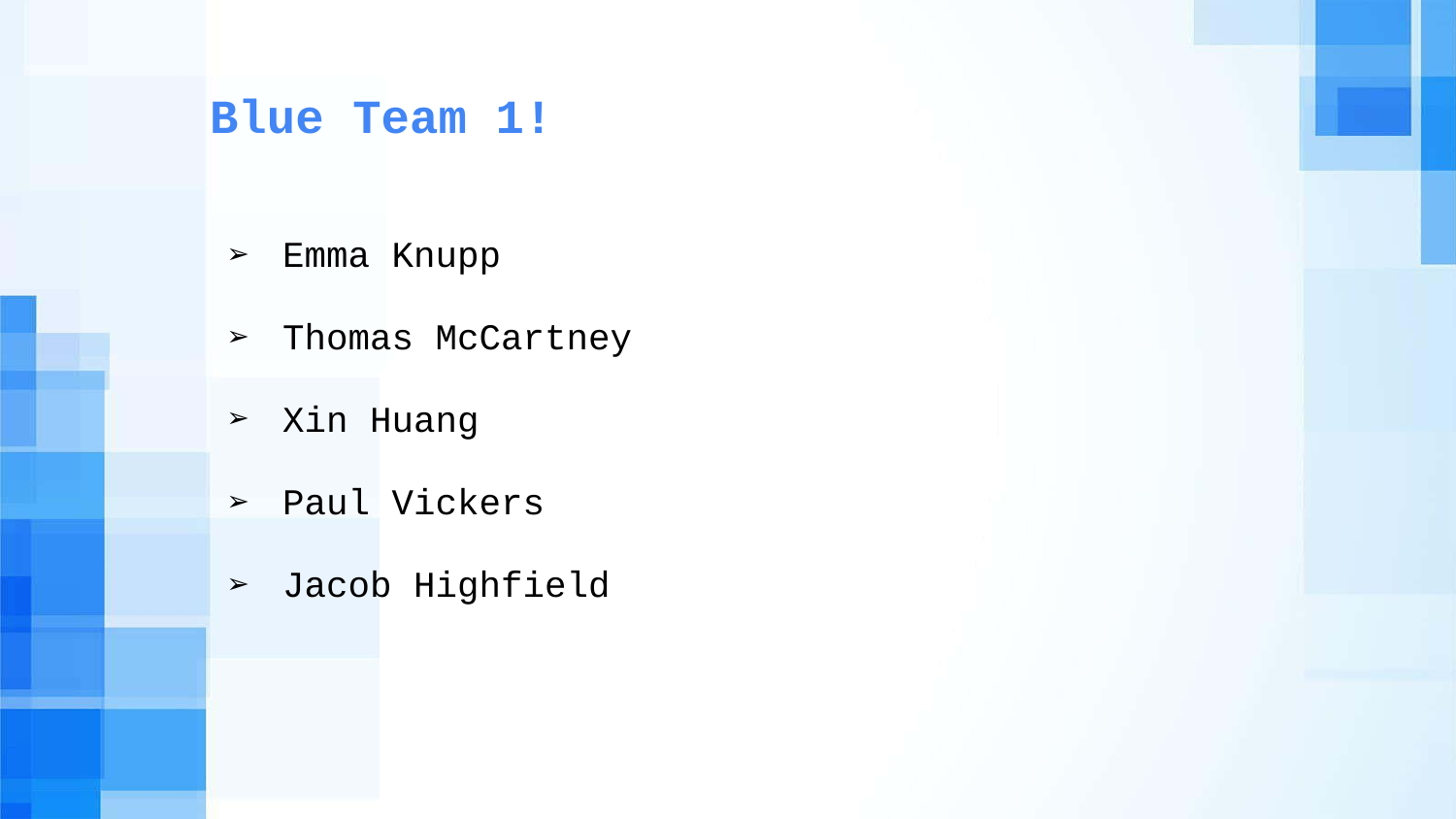

# Blue Team 1!

Emma Knupp
Thomas McCartney
Xin Huang
Paul Vickers
Jacob Highfield